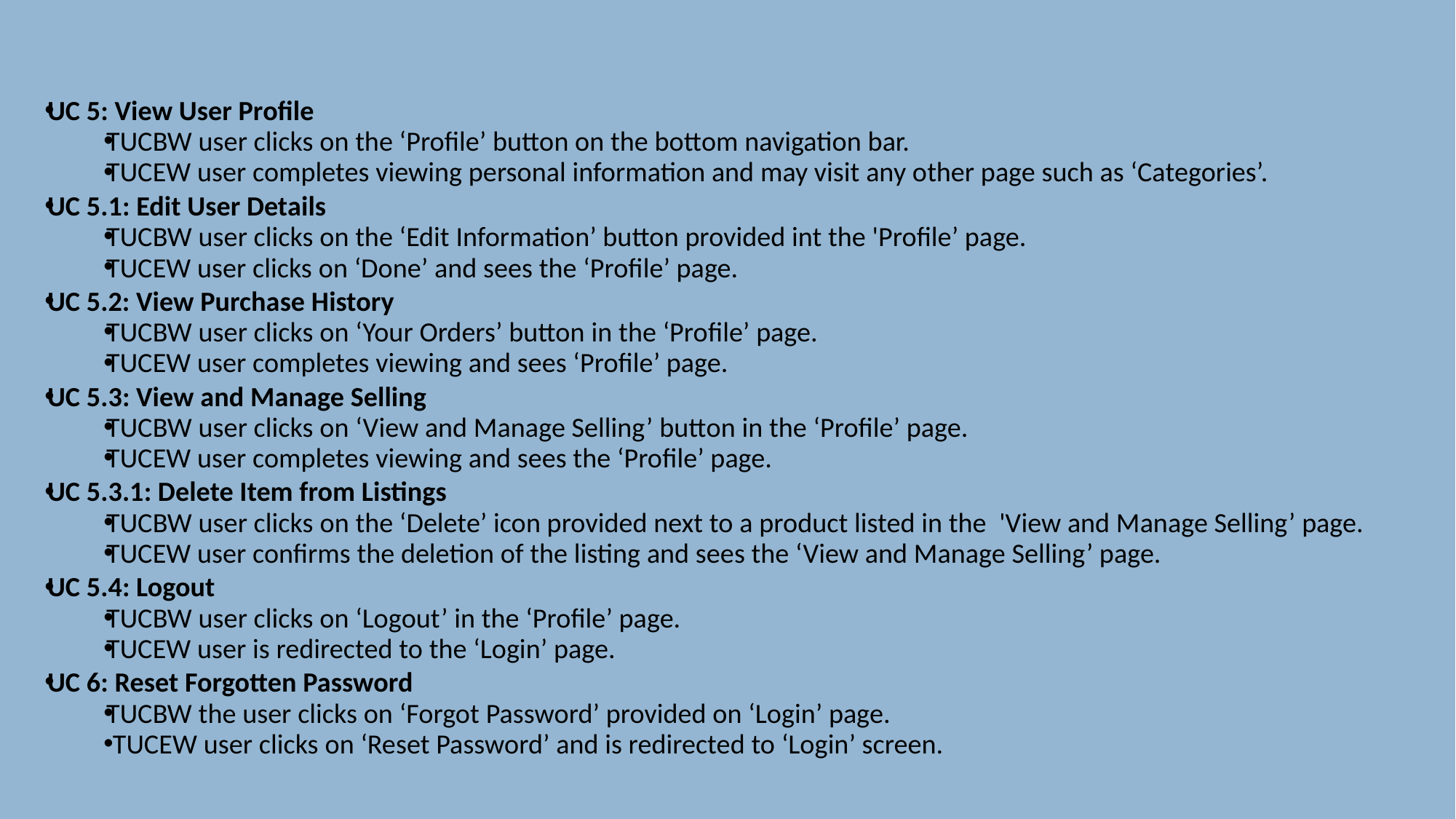

UC 5: View User Profile
TUCBW user clicks on the ‘Profile’ button on the bottom navigation bar.
TUCEW user completes viewing personal information and may visit any other page such as ‘Categories’.
UC 5.1: Edit User Details
TUCBW user clicks on the ‘Edit Information’ button provided int the 'Profile’ page.
TUCEW user clicks on ‘Done’ and sees the ‘Profile’ page.
UC 5.2: View Purchase History
TUCBW user clicks on ‘Your Orders’ button in the ‘Profile’ page.
TUCEW user completes viewing and sees ‘Profile’ page.
UC 5.3: View and Manage Selling
TUCBW user clicks on ‘View and Manage Selling’ button in the ‘Profile’ page.
TUCEW user completes viewing and sees the ‘Profile’ page.
UC 5.3.1: Delete Item from Listings
TUCBW user clicks on the ‘Delete’ icon provided next to a product listed in the  'View and Manage Selling’ page.
TUCEW user confirms the deletion of the listing and sees the ‘View and Manage Selling’ page.
UC 5.4: Logout
TUCBW user clicks on ‘Logout’ in the ‘Profile’ page.
TUCEW user is redirected to the ‘Login’ page.
UC 6: Reset Forgotten Password
TUCBW the user clicks on ‘Forgot Password’ provided on ‘Login’ page.
 TUCEW user clicks on ‘Reset Password’ and is redirected to ‘Login’ screen.